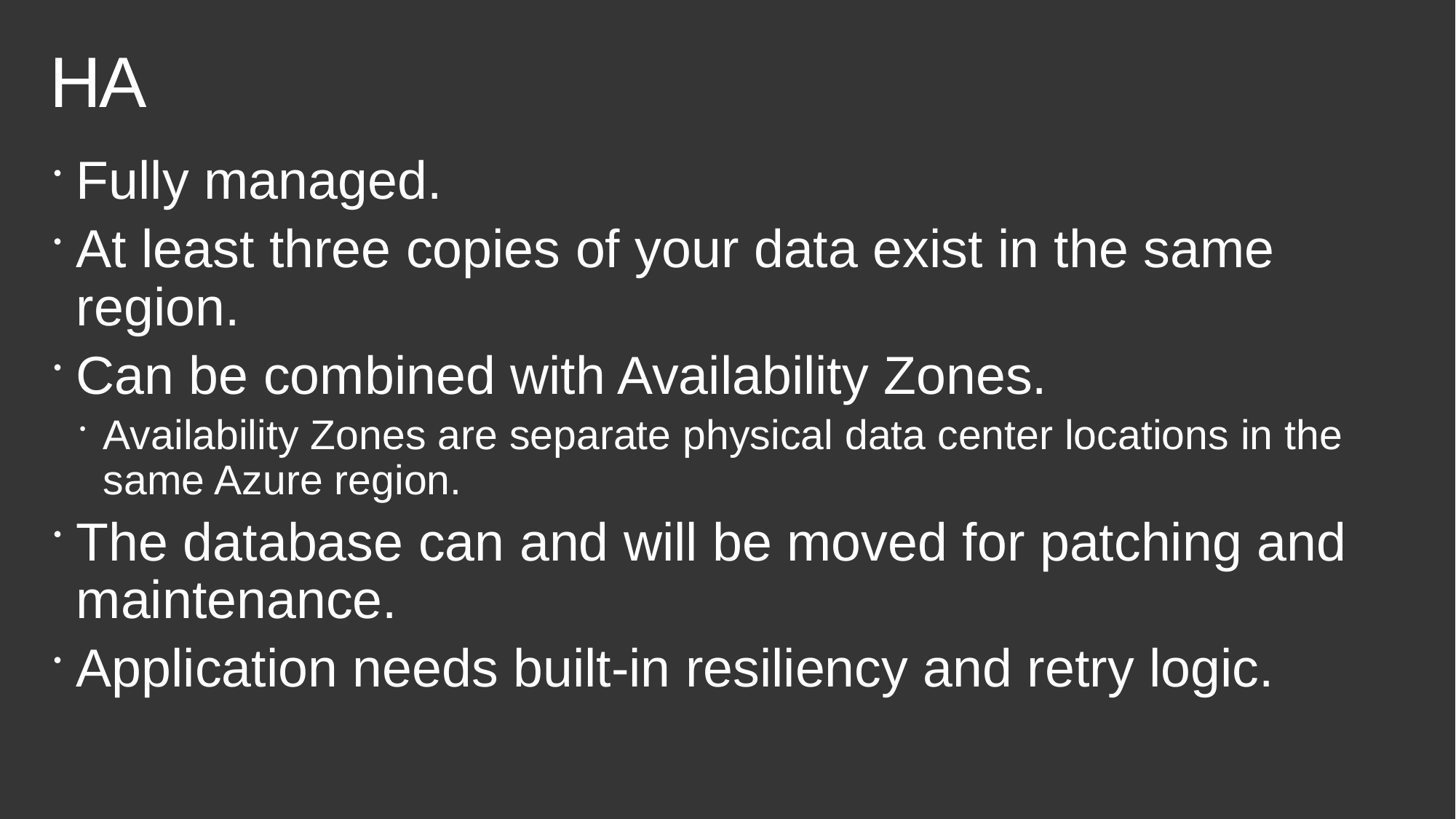

# HA
Fully managed.
At least three copies of your data exist in the same region.
Can be combined with Availability Zones.
Availability Zones are separate physical data center locations in the same Azure region.
The database can and will be moved for patching and maintenance.
Application needs built-in resiliency and retry logic.